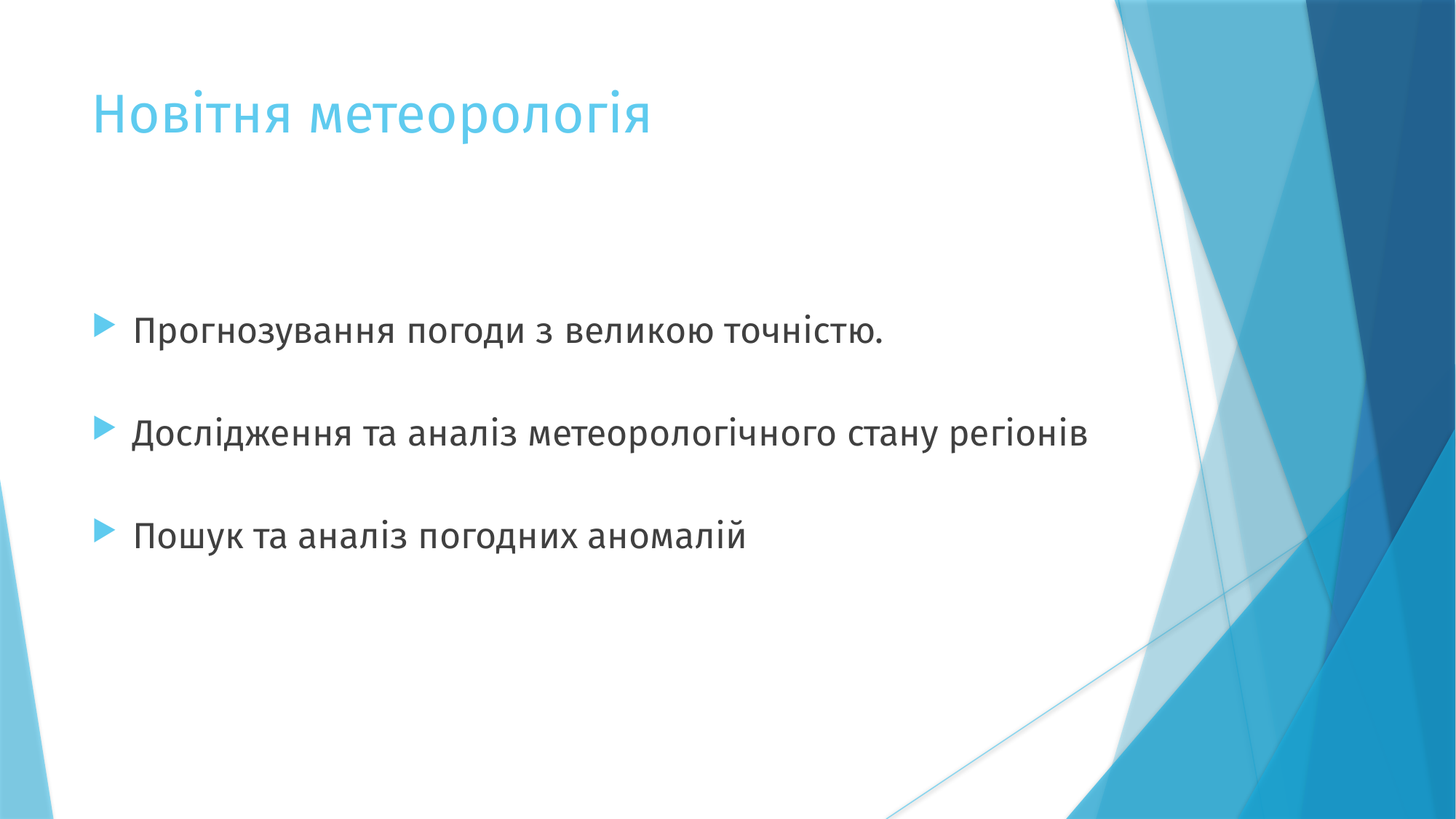

Новітня метеорологія
Прогнозування погоди з великою точністю.
Дослідження та аналіз метеорологічного стану регіонів
Пошук та аналіз погодних аномалій